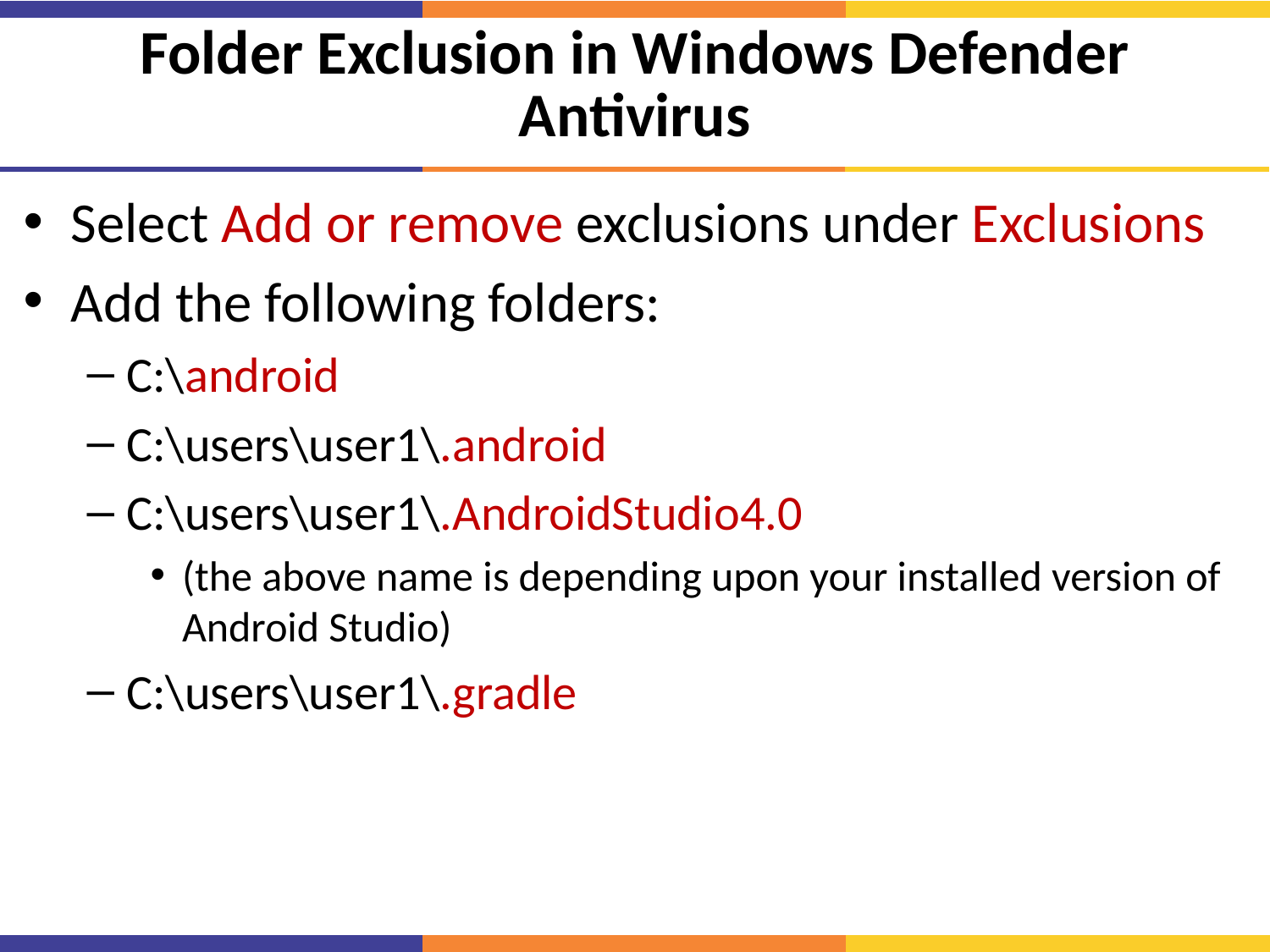

# Folder Exclusion in Windows Defender Antivirus
Select Add or remove exclusions under Exclusions
Add the following folders:
C:\android
C:\users\user1\.android
C:\users\user1\.AndroidStudio4.0
(the above name is depending upon your installed version of Android Studio)
C:\users\user1\.gradle